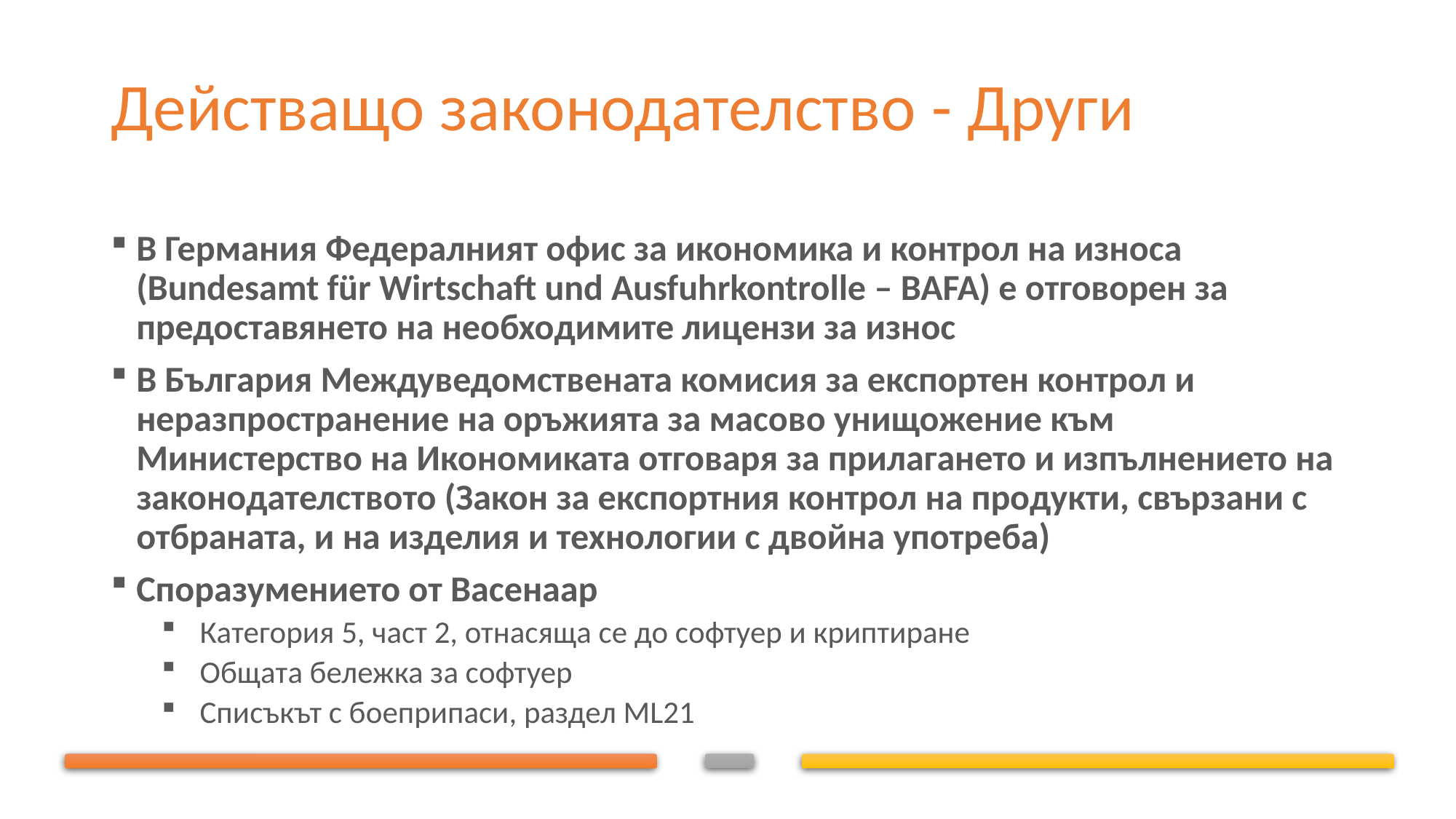

# Действащо законодателство - Други
В Германия Федералният офис за икономика и контрол на износа (Bundesamt für Wirtschaft und Ausfuhrkontrolle – BAFA) е отговорен за предоставянето на необходимите лицензи за износ
В България Междуведомствената комисия за експортен контрол и неразпространение на оръжията за масово унищожение към Министерство на Икономиката отговаря за прилагането и изпълнението на законодателството (Закон за експортния контрол на продукти, свързани с отбраната, и на изделия и технологии с двойна употреба)
Споразумението от Васенаар
Категория 5, част 2, отнасяща се до софтуер и криптиране
Общата бележка за софтуер
Списъкът с боеприпаси, раздел ML21